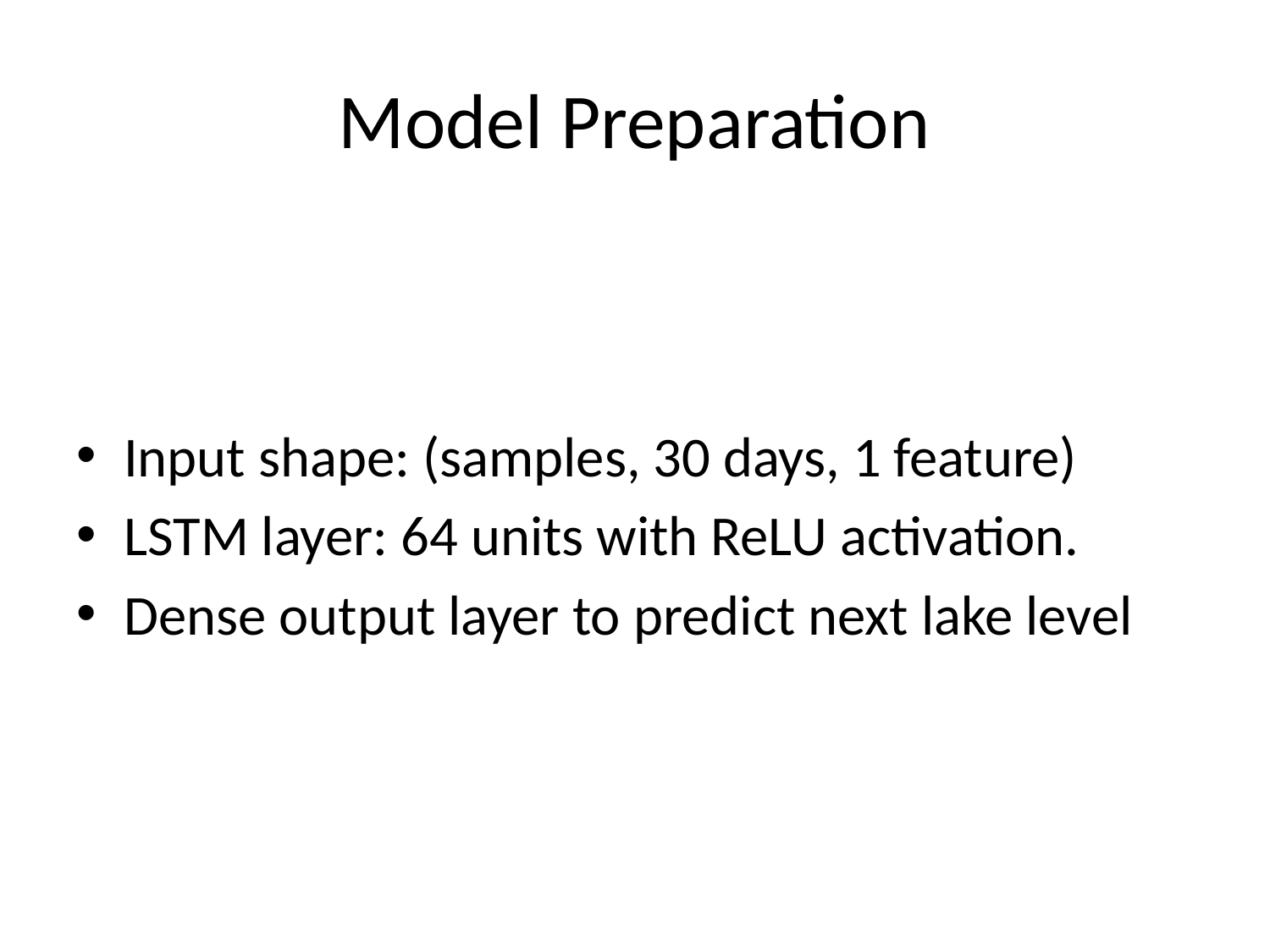

# Model Preparation
Input shape: (samples, 30 days, 1 feature)
LSTM layer: 64 units with ReLU activation.
Dense output layer to predict next lake level